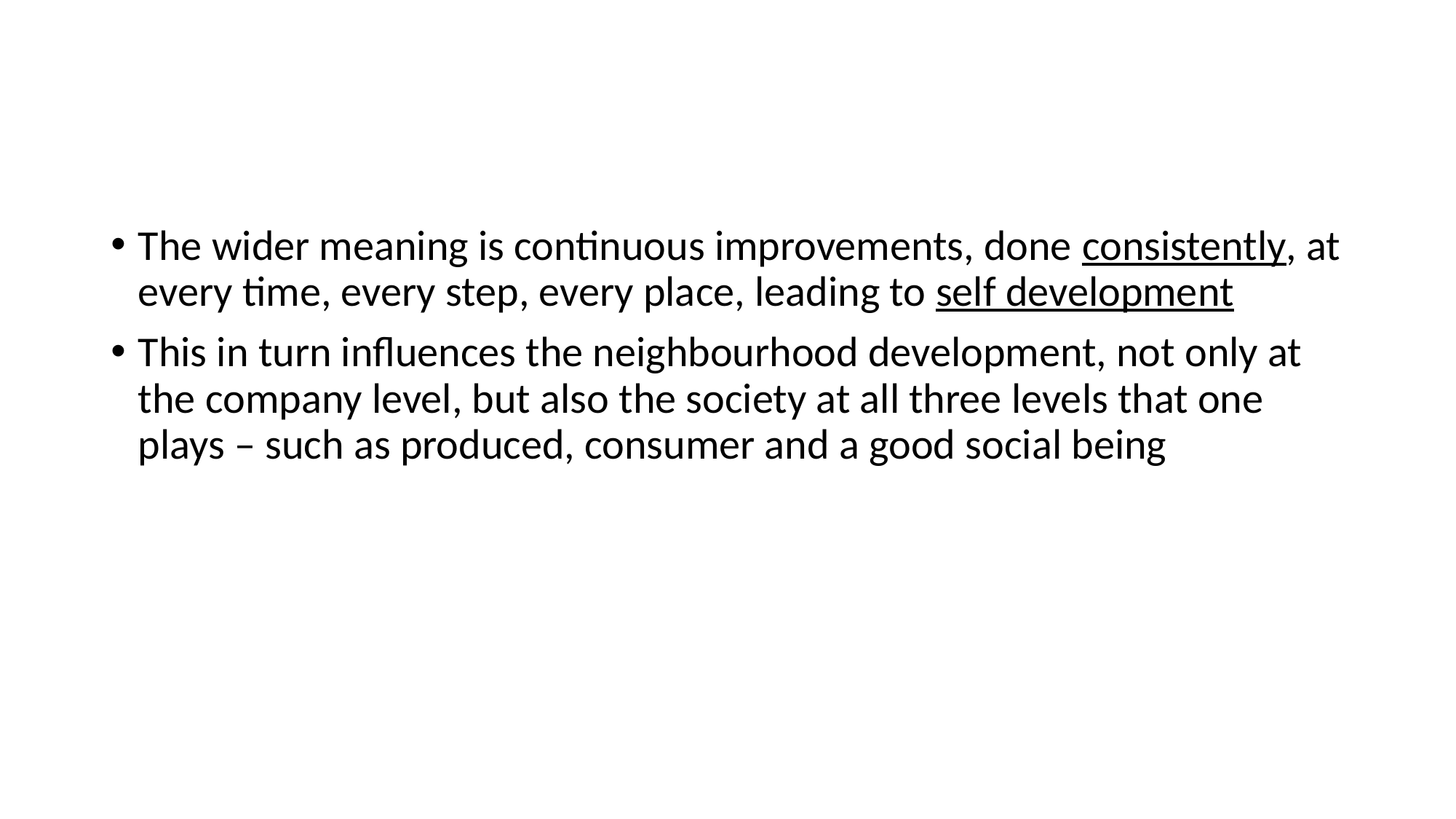

#
The wider meaning is continuous improvements, done consistently, at every time, every step, every place, leading to self development
This in turn influences the neighbourhood development, not only at the company level, but also the society at all three levels that one plays – such as produced, consumer and a good social being